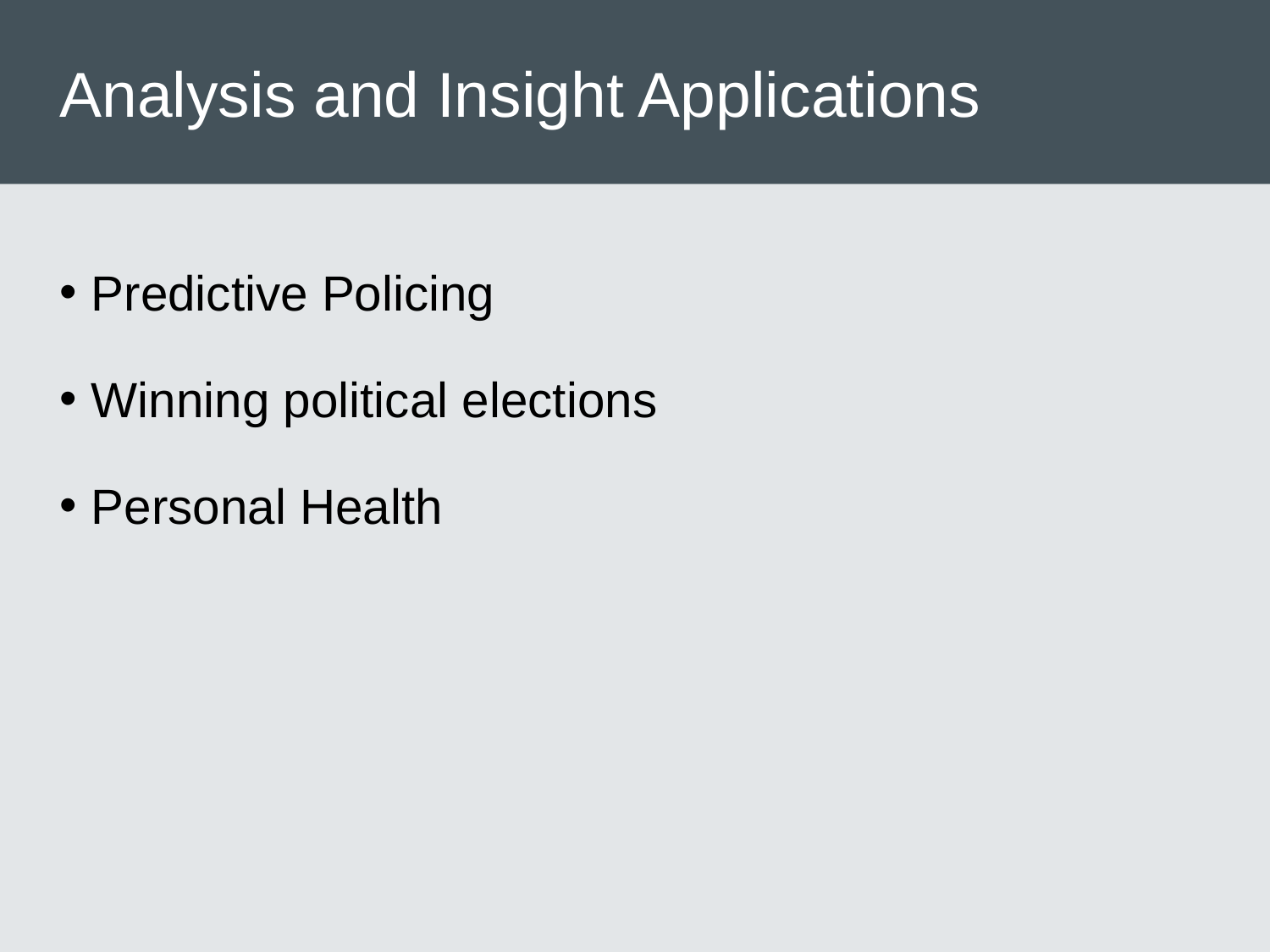

# Analysis and Insight Applications
Predictive Policing
Winning political elections
Personal Health